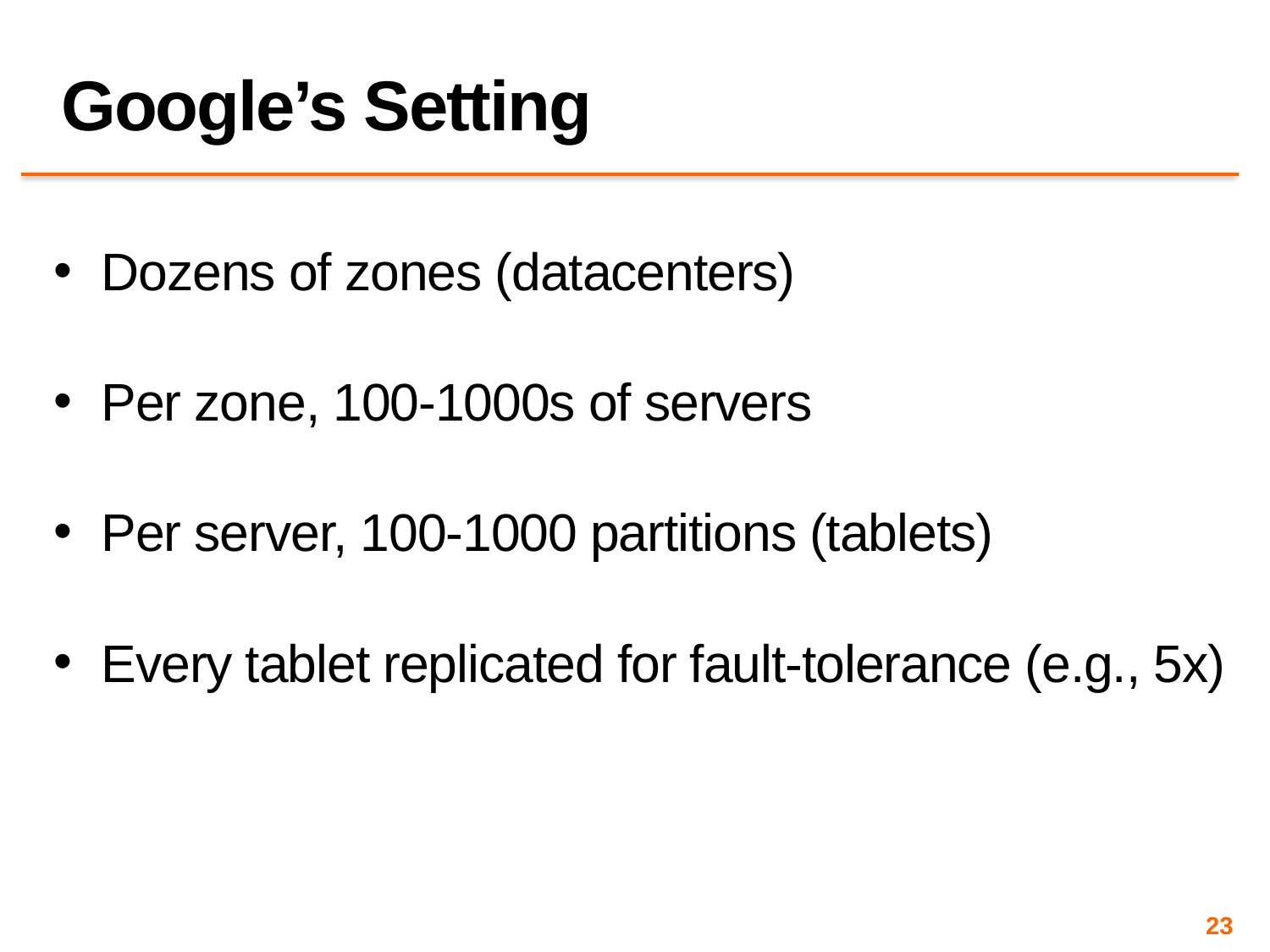

# Google’s Setting
Dozens of zones (datacenters)
Per zone, 100-1000s of servers
Per server, 100-1000 partitions (tablets)
Every tablet replicated for fault-tolerance (e.g., 5x)
23